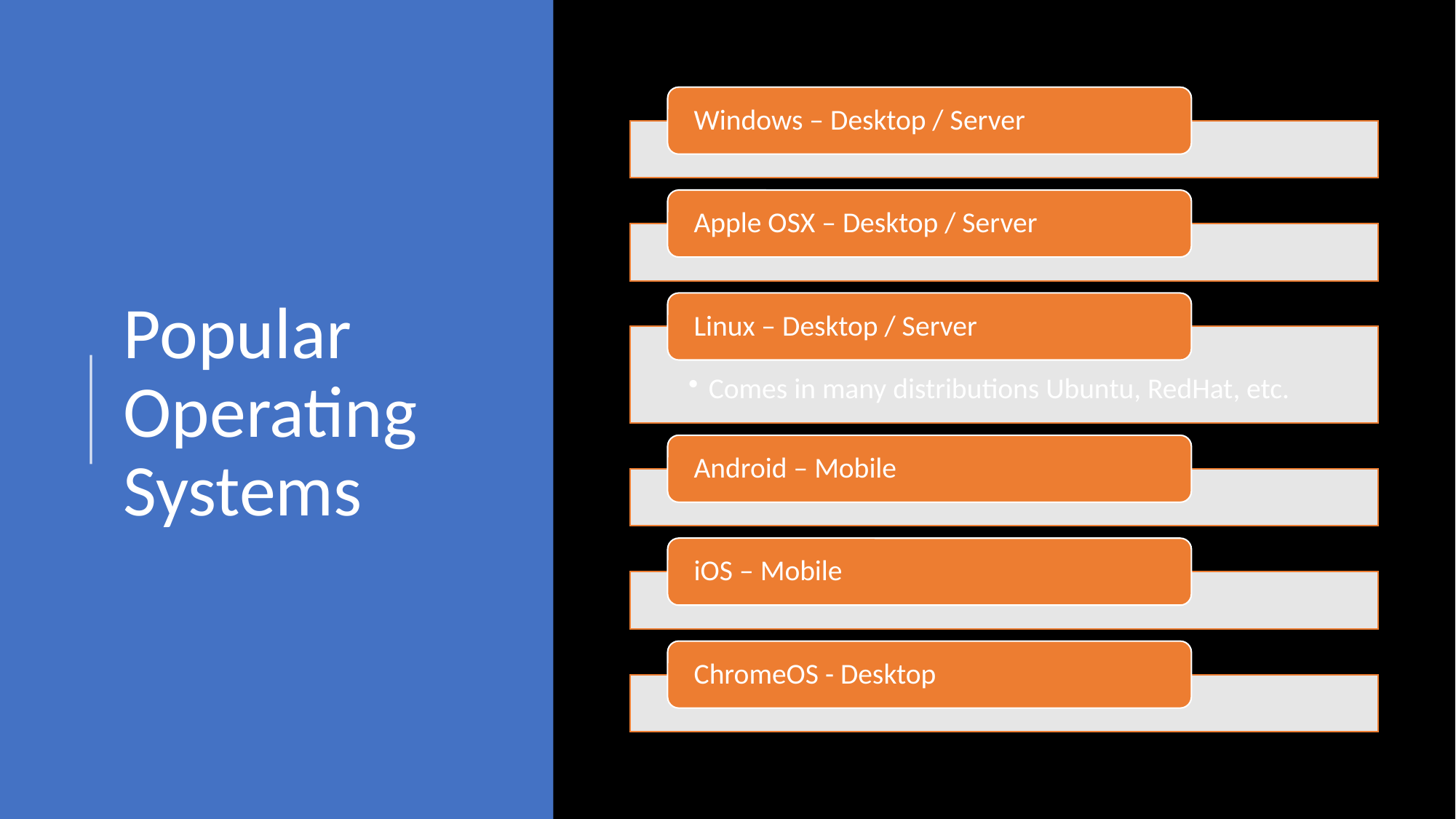

Windows – Desktop / Server
Apple OSX – Desktop / Server
Comes in many distributions Ubuntu, RedHat, etc.
Linux – Desktop / Server
Android – Mobile
iOS – Mobile
ChromeOS - Desktop
# Popular Operating Systems